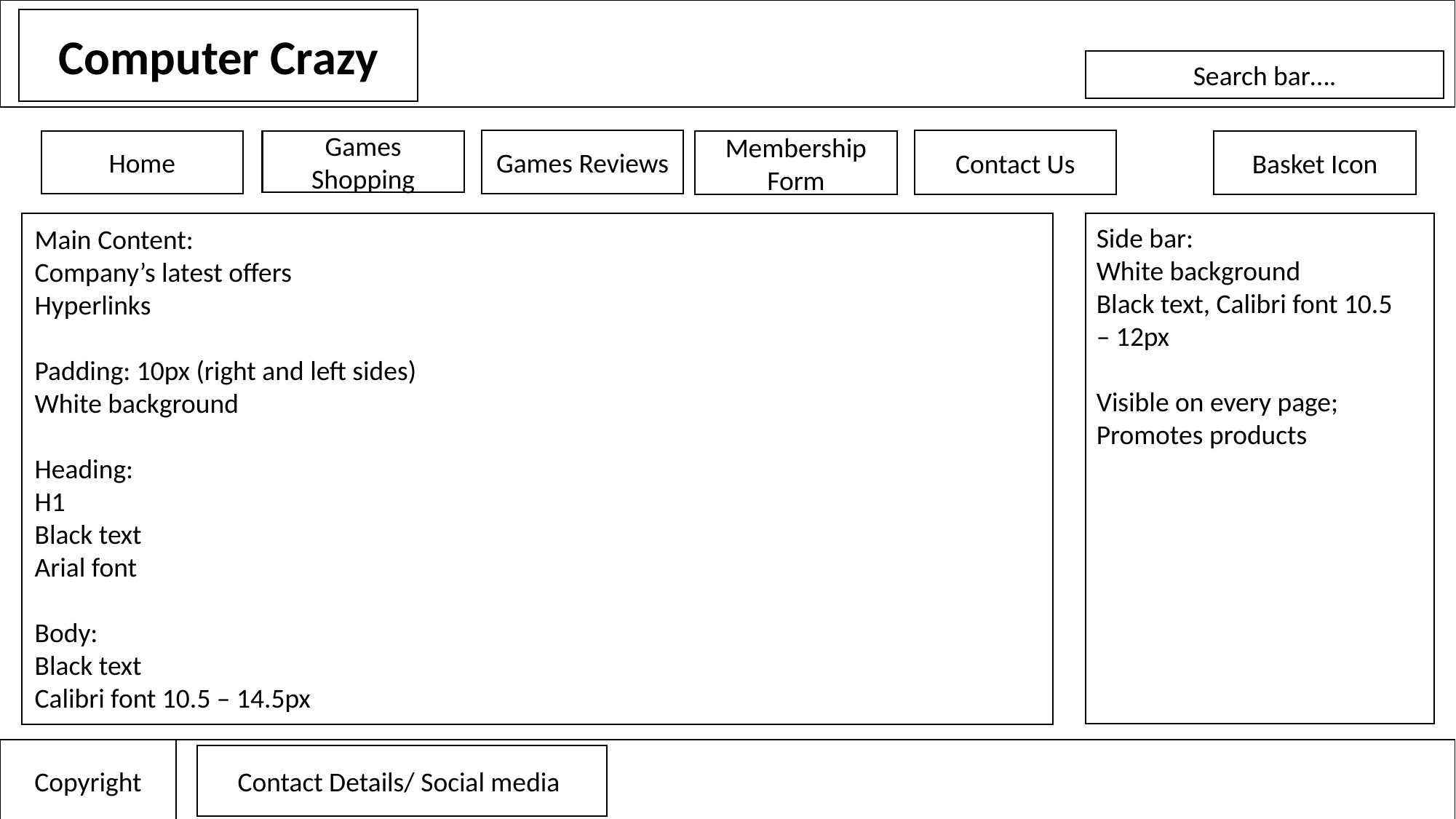

Computer Crazy
Search bar….
Games Reviews
Contact Us
Home
Games Shopping
Membership Form
Basket Icon

Side bar:
White background
Black text, Calibri font 10.5 – 12px

Visible on every page;
Promotes products
Main Content:
Company’s latest offers
Hyperlinks

Padding: 10px (right and left sides)
White background

Heading:
H1
Black text
Arial font

Body:
Black text
Calibri font 10.5 – 14.5px

Copyright
Contact Details/ Social media